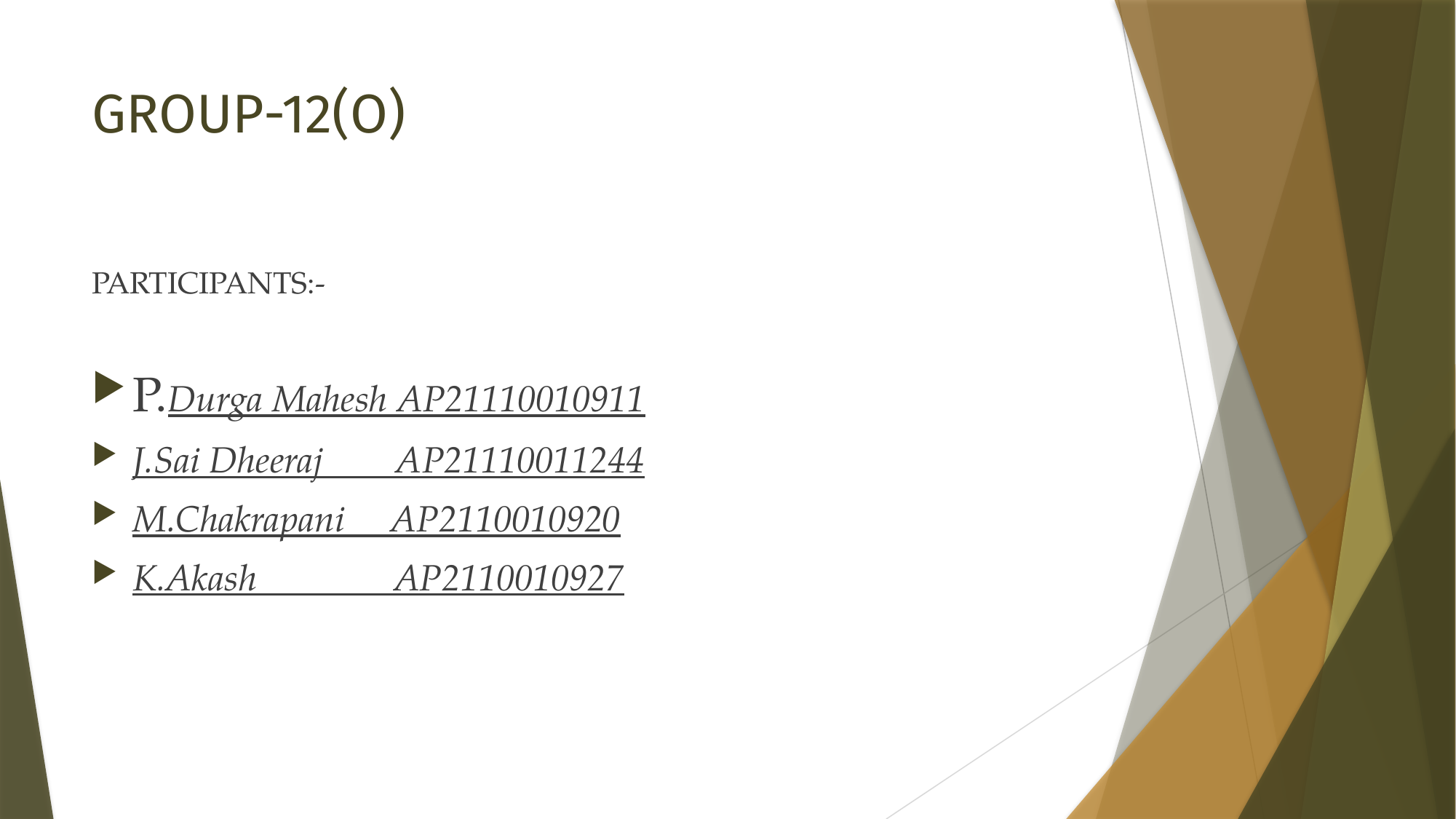

# GROUP-12(O)
PARTICIPANTS:-

P.Durga Mahesh AP21110010911
J.Sai Dheeraj        AP21110011244
M.Chakrapani     AP2110010920
K.Akash               AP2110010927